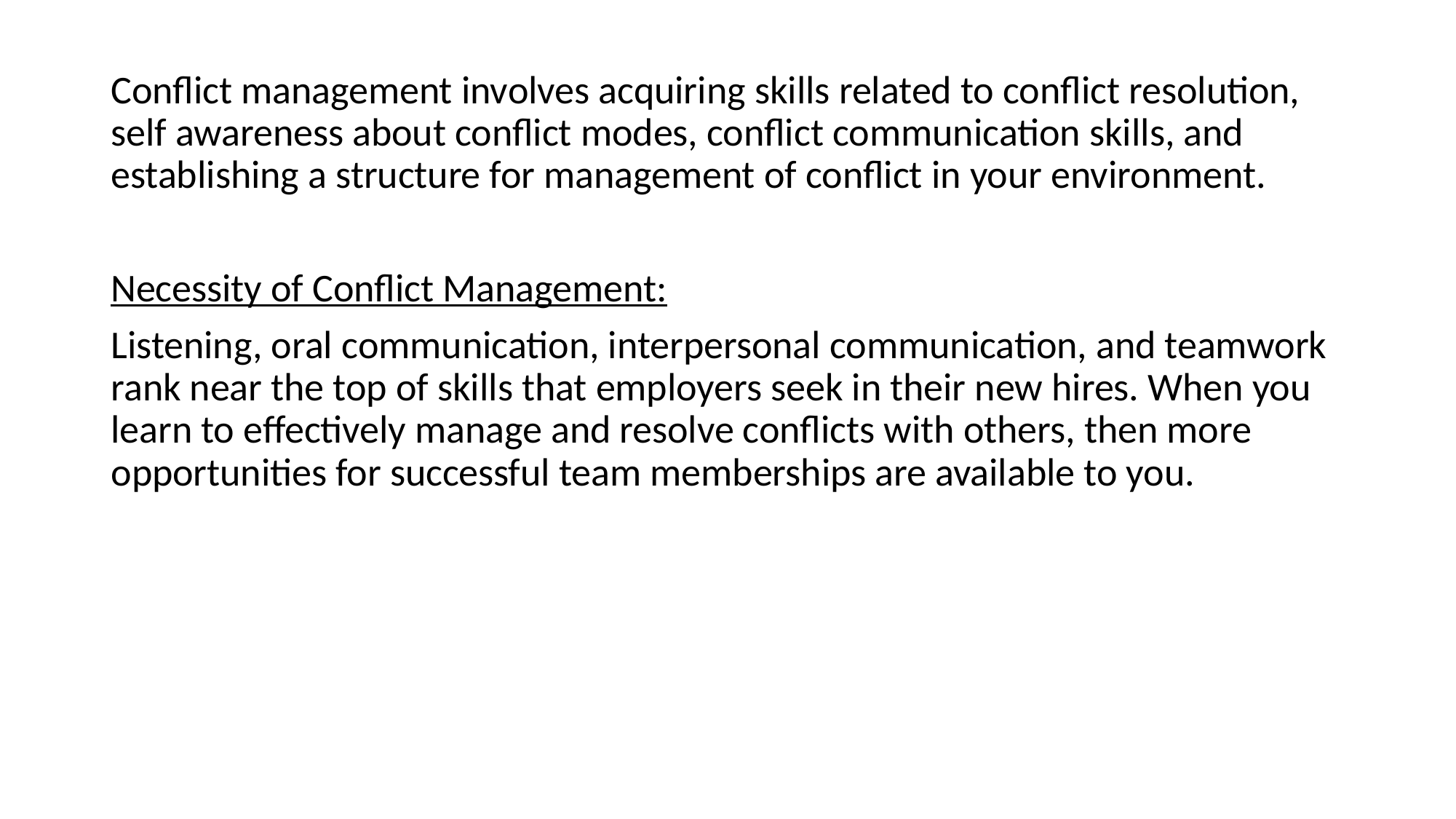

Conflict management involves acquiring skills related to conflict resolution, self awareness about conflict modes, conflict communication skills, and establishing a structure for management of conflict in your environment.

Necessity of Conflict Management:
Listening, oral communication, interpersonal communication, and teamwork rank near the top of skills that employers seek in their new hires. When you learn to effectively manage and resolve conflicts with others, then more opportunities for successful team memberships are available to you.